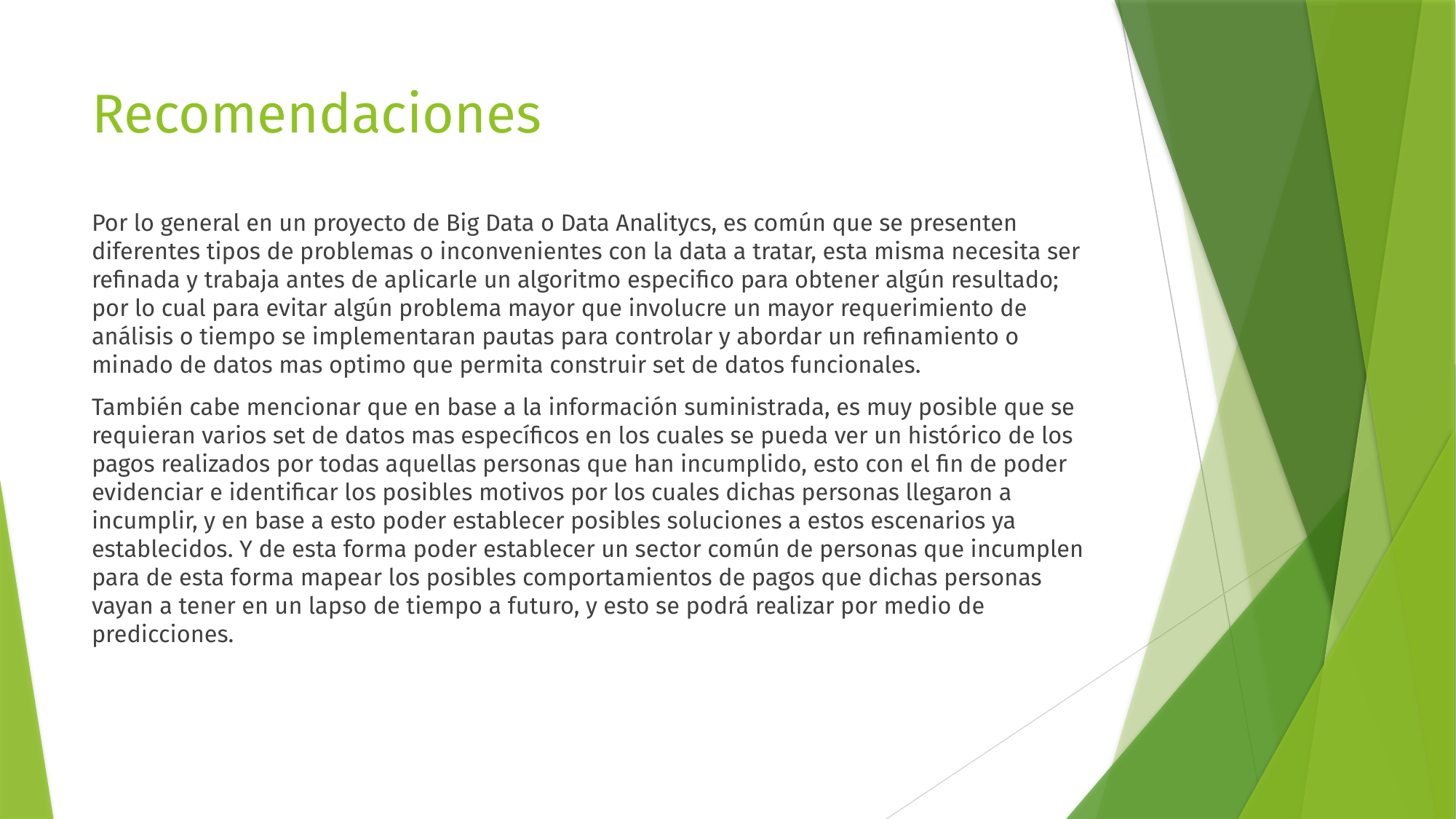

# Recomendaciones
Por lo general en un proyecto de Big Data o Data Analitycs, es común que se presenten diferentes tipos de problemas o inconvenientes con la data a tratar, esta misma necesita ser refinada y trabaja antes de aplicarle un algoritmo especifico para obtener algún resultado; por lo cual para evitar algún problema mayor que involucre un mayor requerimiento de análisis o tiempo se implementaran pautas para controlar y abordar un refinamiento o minado de datos mas optimo que permita construir set de datos funcionales.
También cabe mencionar que en base a la información suministrada, es muy posible que se requieran varios set de datos mas específicos en los cuales se pueda ver un histórico de los pagos realizados por todas aquellas personas que han incumplido, esto con el fin de poder evidenciar e identificar los posibles motivos por los cuales dichas personas llegaron a incumplir, y en base a esto poder establecer posibles soluciones a estos escenarios ya establecidos. Y de esta forma poder establecer un sector común de personas que incumplen para de esta forma mapear los posibles comportamientos de pagos que dichas personas vayan a tener en un lapso de tiempo a futuro, y esto se podrá realizar por medio de predicciones.